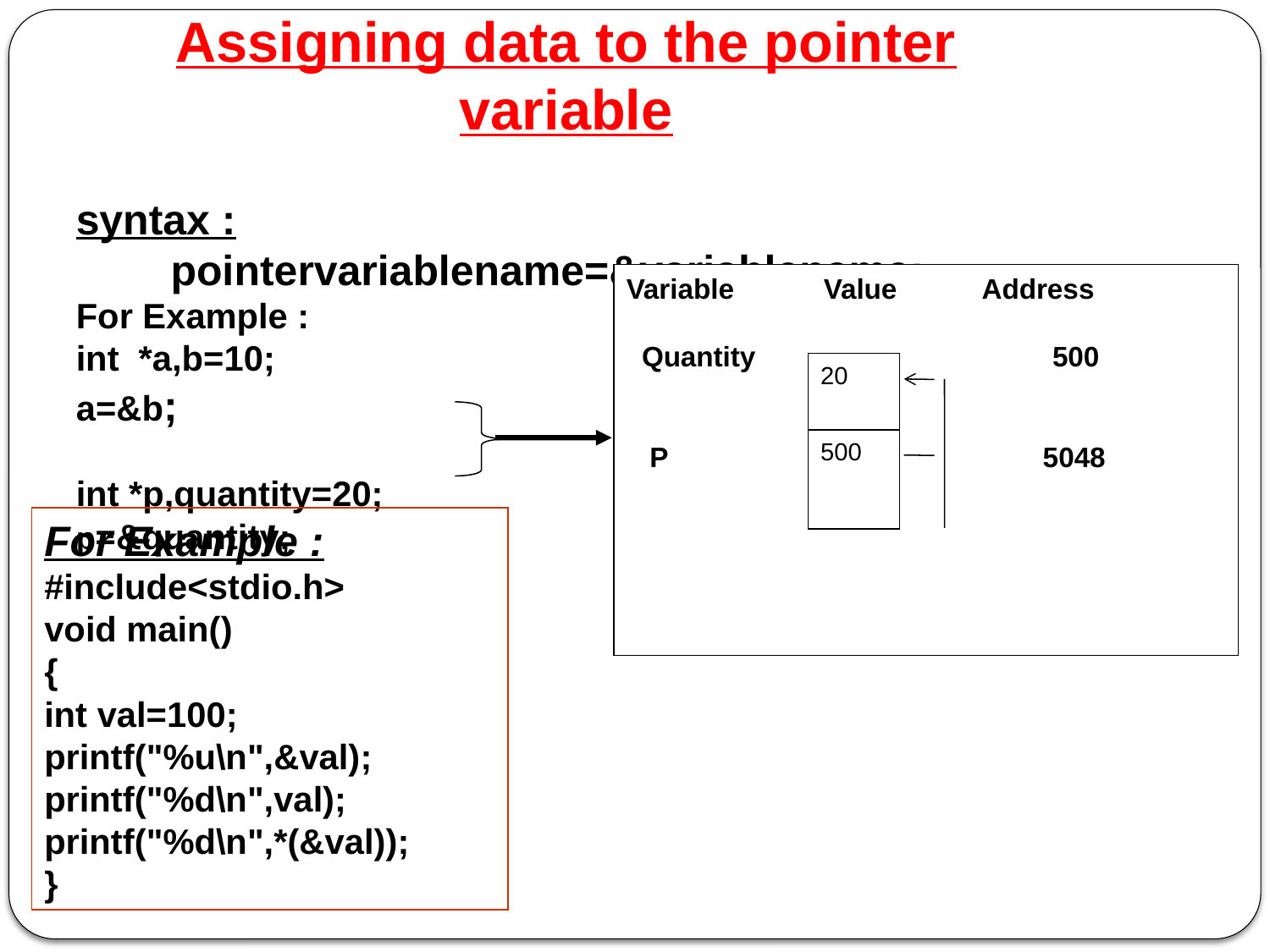

Assigning data to the pointer variable

syntax :
        pointervariablename=&variablename;
For Example :
int  *a,b=10;
a=&b;

int *p,quantity=20;
p=&quantity;
Variable	         Value           Address

  Quantity                                      500

   P                                                5048
20

500

For Example :
#include<stdio.h>
void main()
{
int val=100;
printf("%u\n",&val);
printf("%d\n",val);
printf("%d\n",*(&val));
}